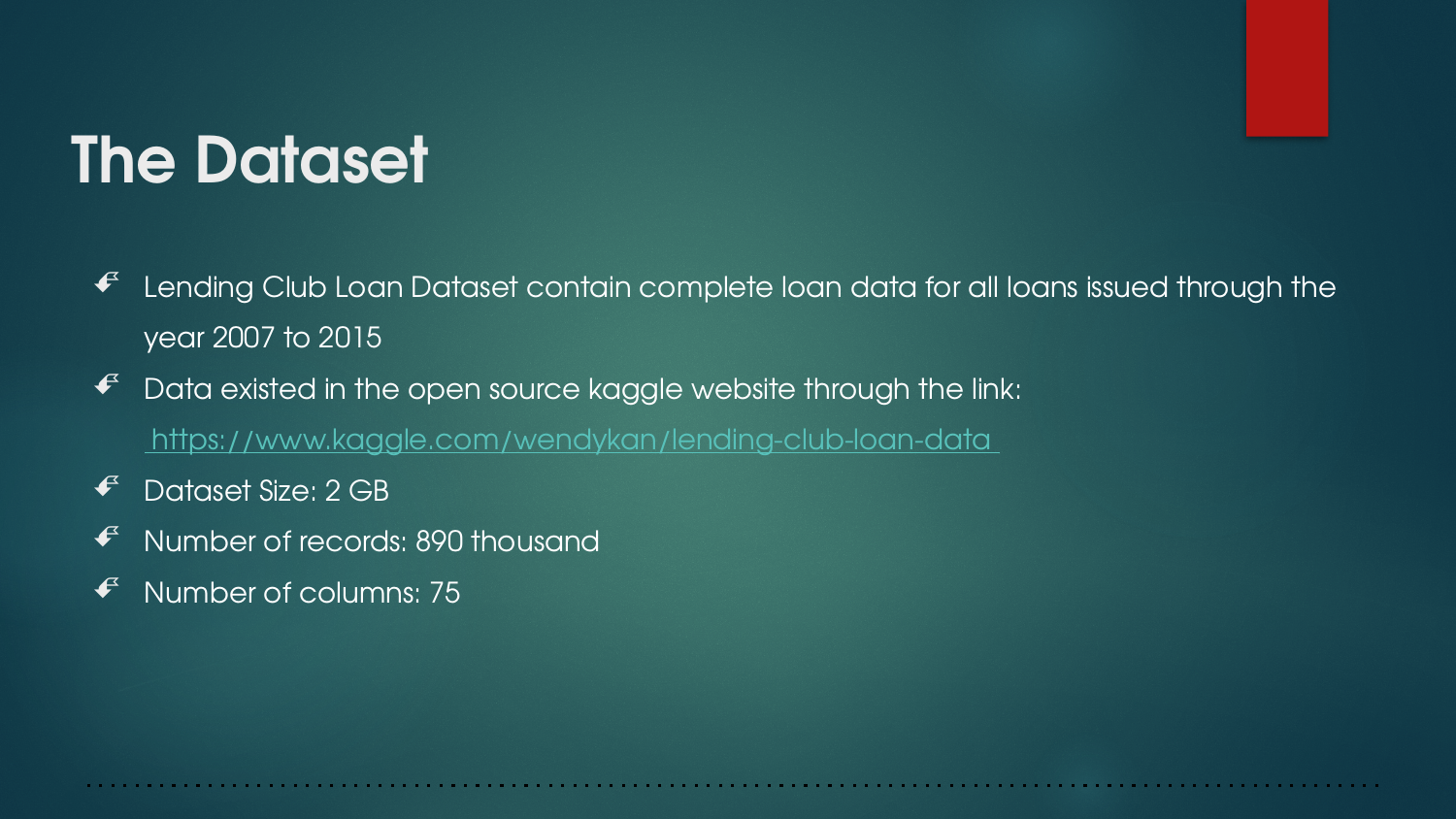

# The Dataset
Lending Club Loan Dataset contain complete loan data for all loans issued through the year 2007 to 2015
Data existed in the open source kaggle website through the link:  https://www.kaggle.com/wendykan/lending-club-loan-data
Dataset Size: 2 GB
Number of records: 890 thousand
Number of columns: 75